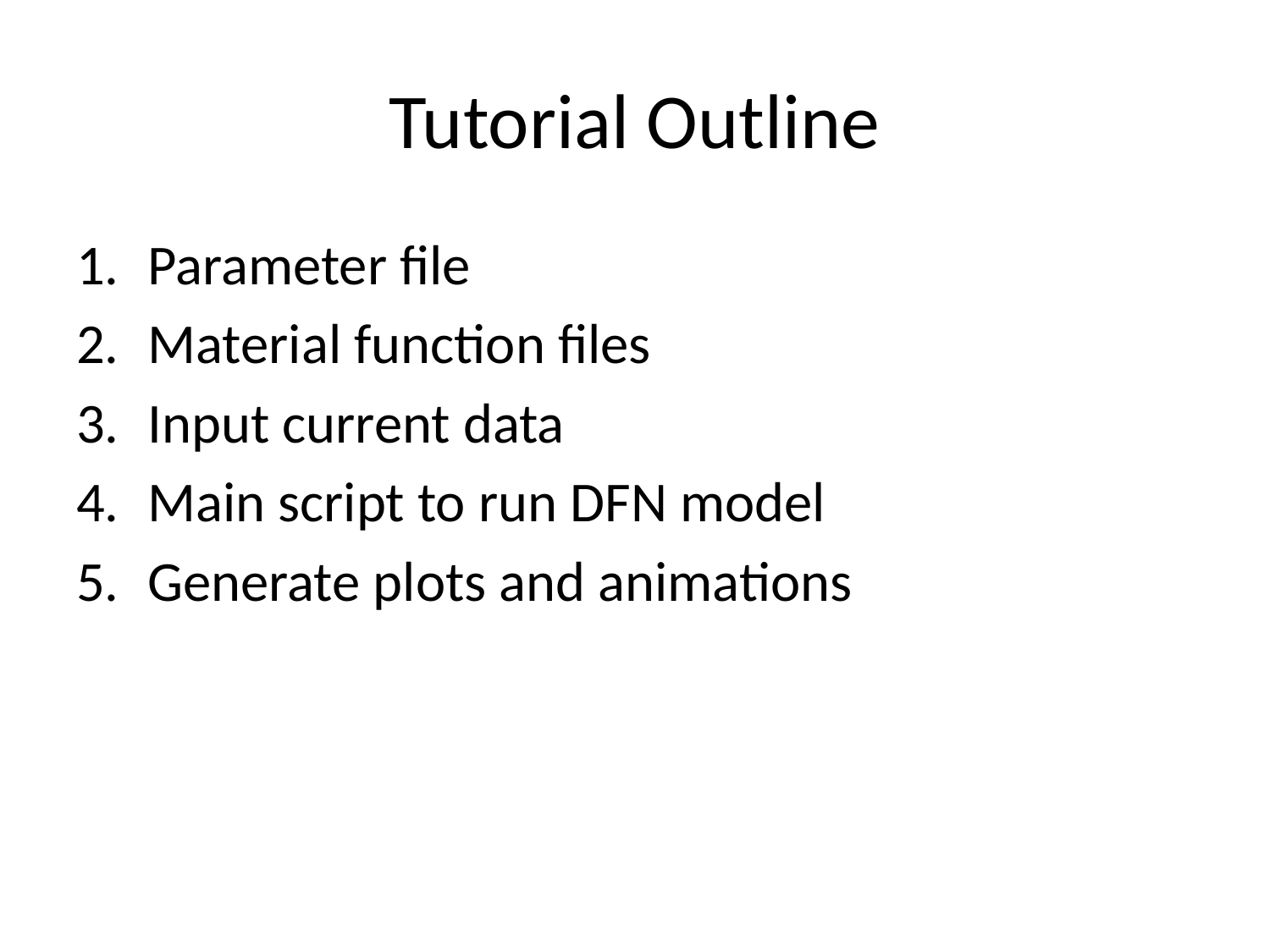

# Tutorial Outline
Parameter file
Material function files
Input current data
Main script to run DFN model
Generate plots and animations